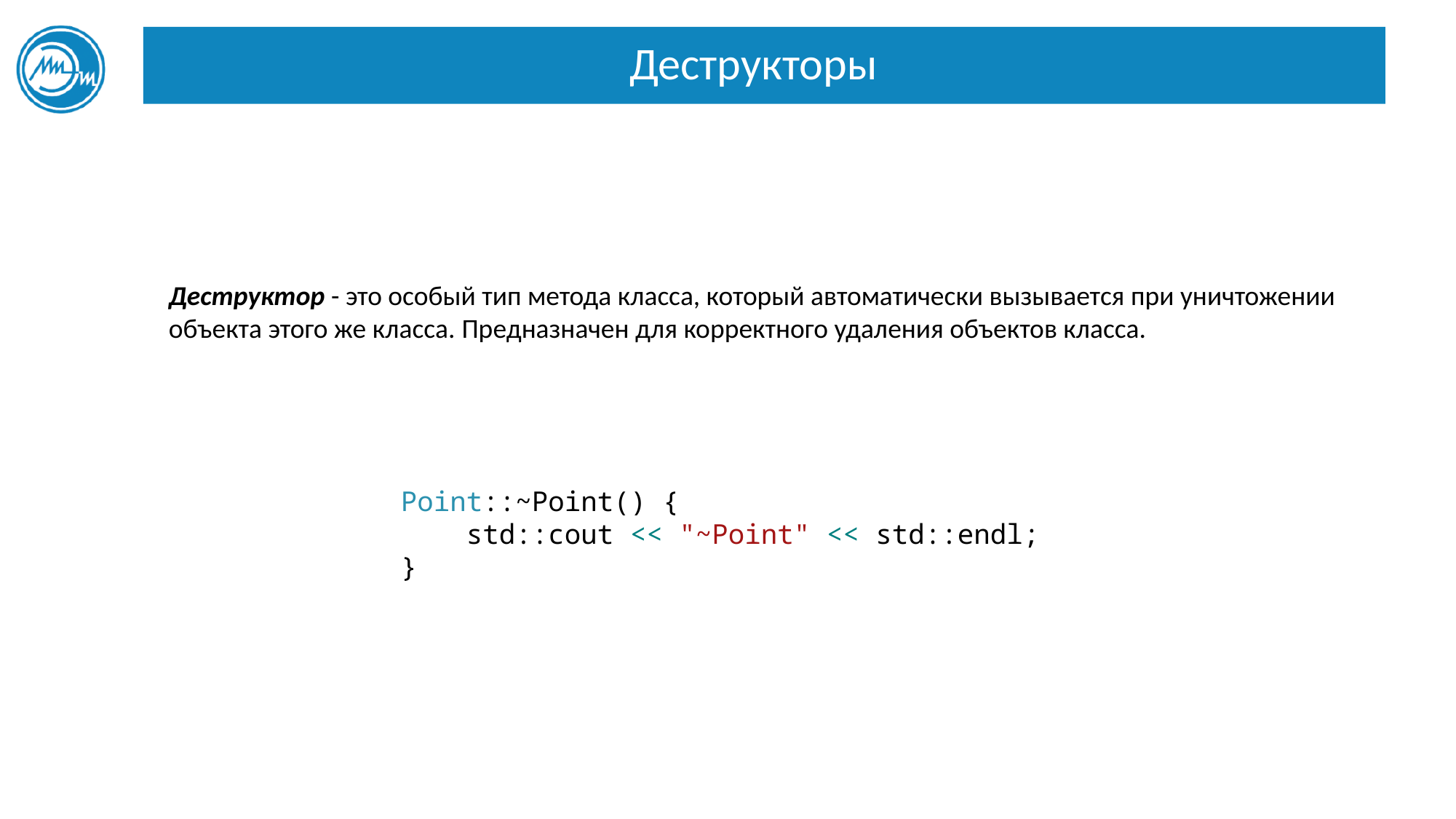

# Деструкторы
Деструктор - это особый тип метода класса, который автоматически вызывается при уничтожении объекта этого же класса. Предназначен для корректного удаления объектов класса.
Point::~Point() {
    std::cout << "~Point" << std::endl;
}